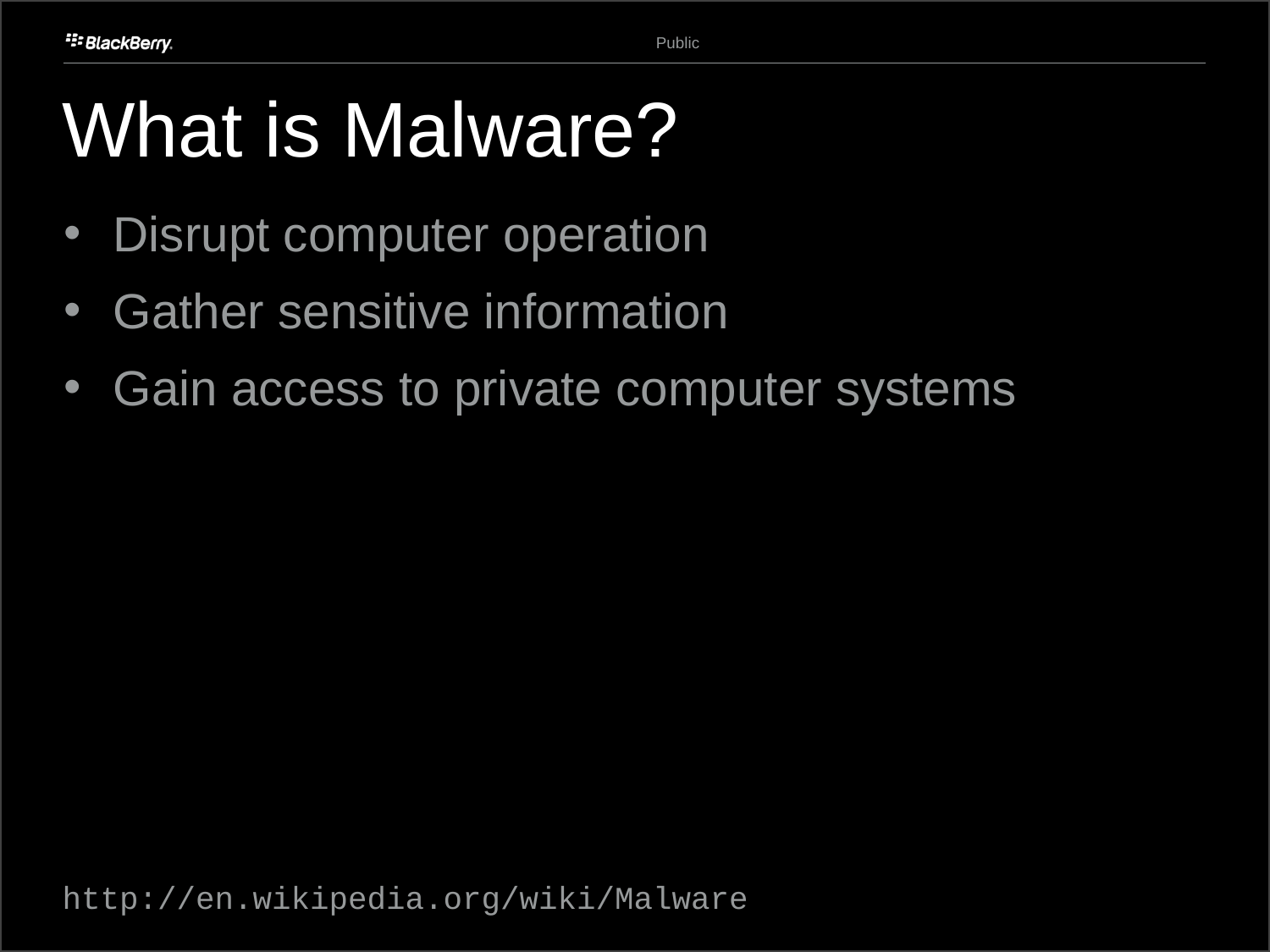

# What is Malware?
Disrupt computer operation
Gather sensitive information
Gain access to private computer systems

http://en.wikipedia.org/wiki/Malware